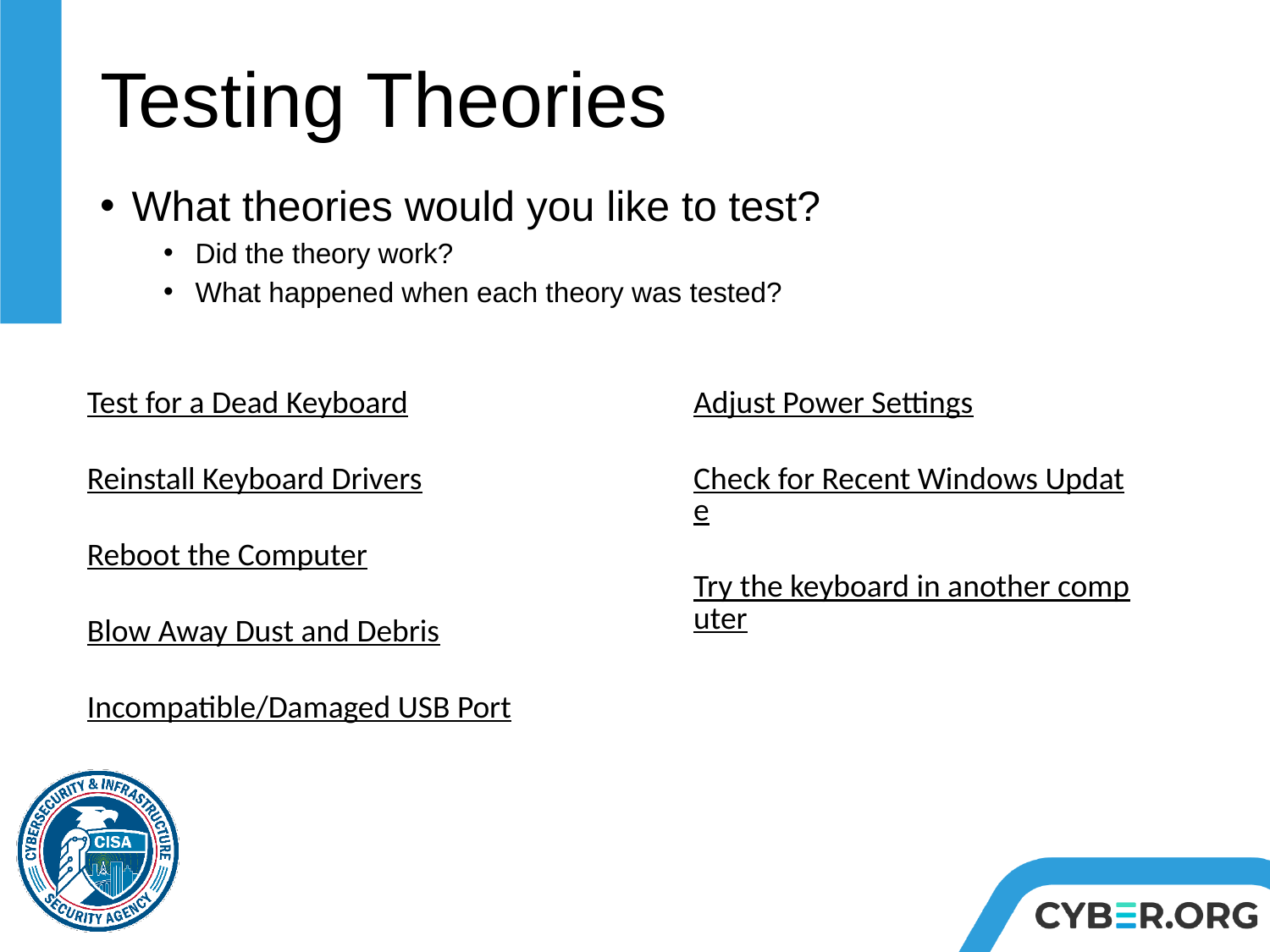

# Testing Theories
What theories would you like to test?
Did the theory work?
What happened when each theory was tested?

Test for a Dead Keyboard

Reinstall Keyboard Drivers

Reboot the Computer

Blow Away Dust and Debris

Incompatible/Damaged USB Port
Adjust Power Settings

Check for Recent Windows Update

Try the keyboard in another computer